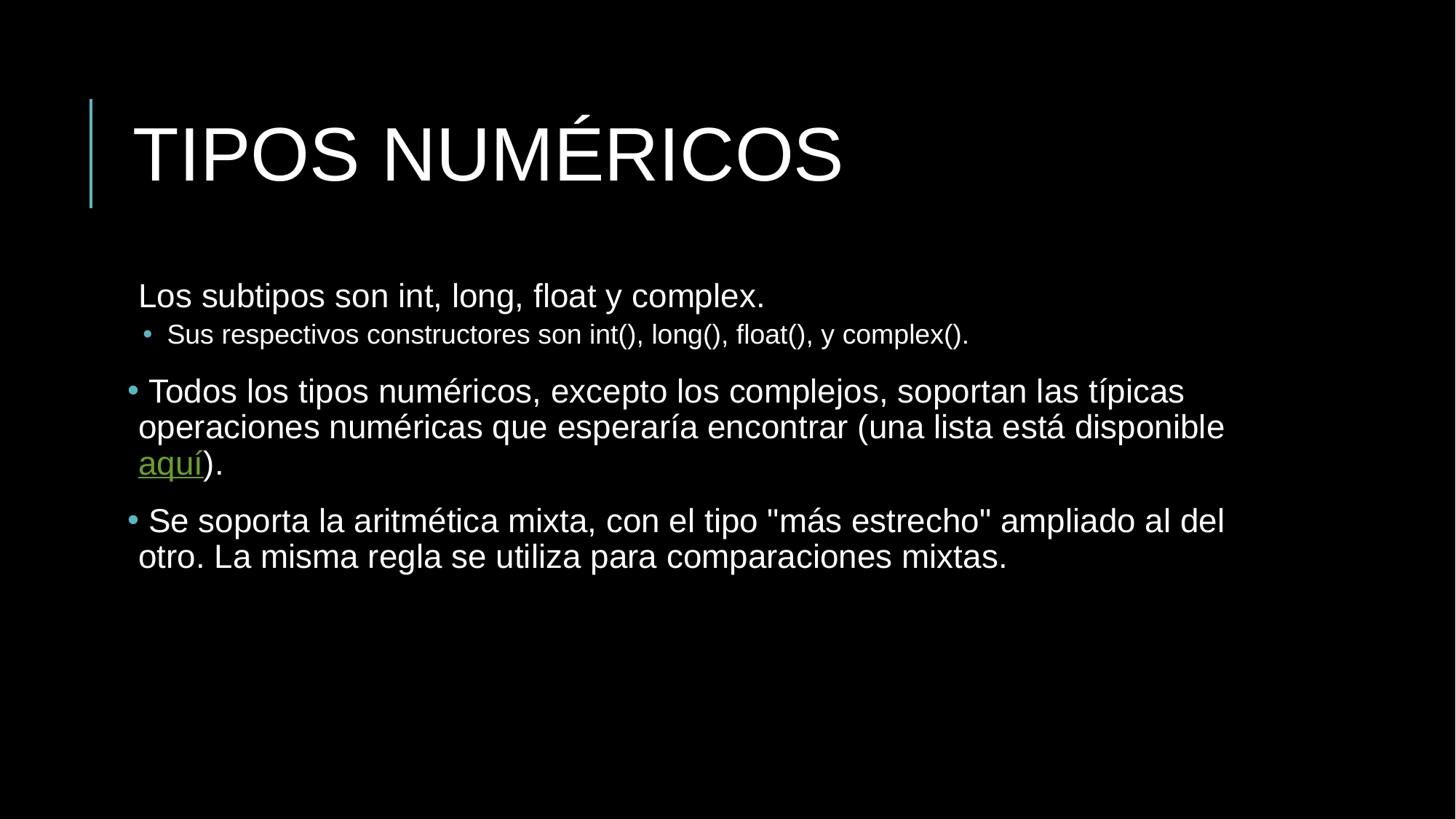

# TIPOS NUMÉRICOS
Los subtipos son int, long, float y complex.
 Sus respectivos constructores son int(), long(), float(), y complex().
 Todos los tipos numéricos, excepto los complejos, soportan las típicas operaciones numéricas que esperaría encontrar (una lista está disponible aquí).
 Se soporta la aritmética mixta, con el tipo "más estrecho" ampliado al del otro. La misma regla se utiliza para comparaciones mixtas.